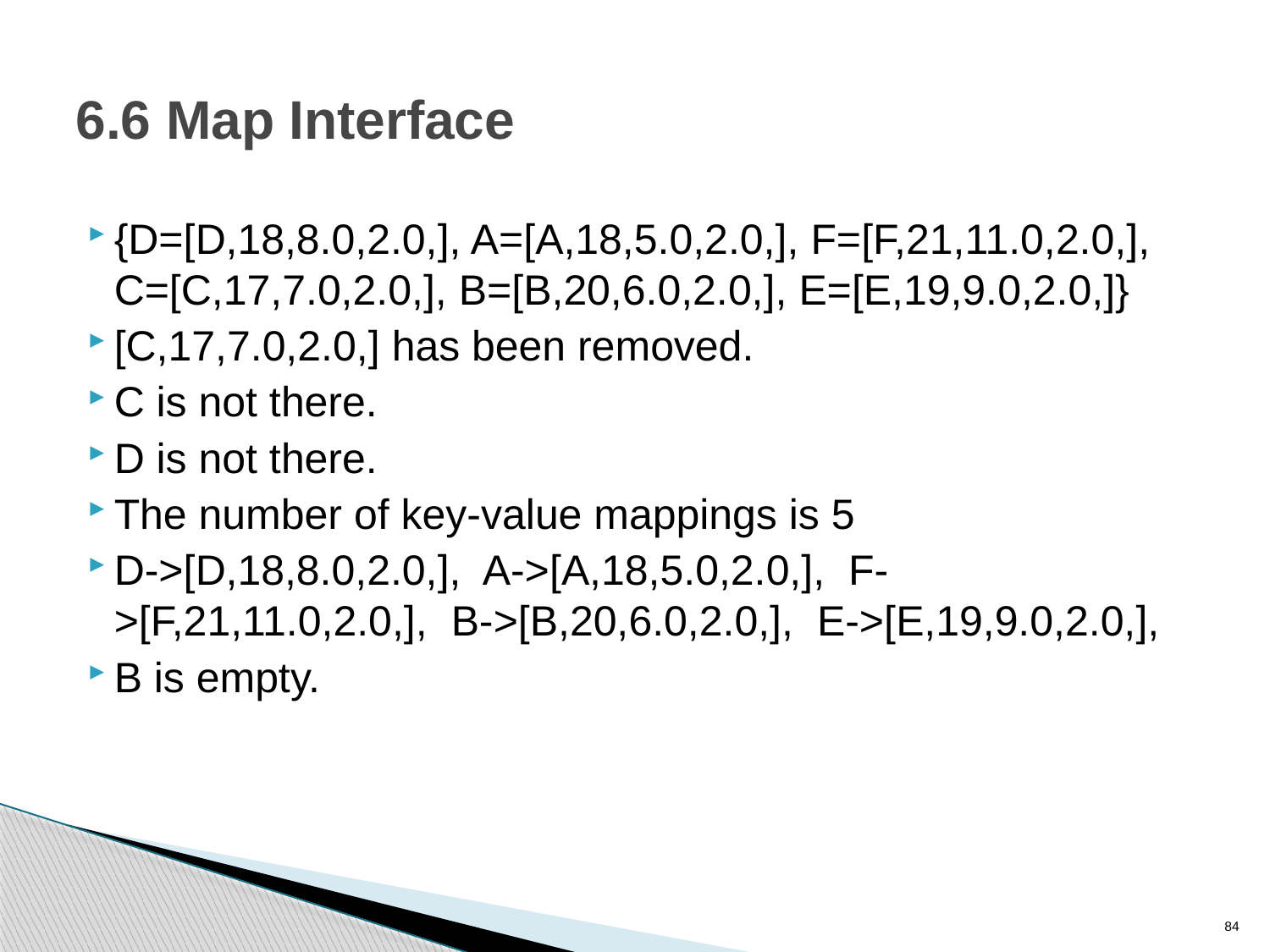

# 6.6 Map Interface
{D=[D,18,8.0,2.0,], A=[A,18,5.0,2.0,], F=[F,21,11.0,2.0,], C=[C,17,7.0,2.0,], B=[B,20,6.0,2.0,], E=[E,19,9.0,2.0,]}
[C,17,7.0,2.0,] has been removed.
C is not there.
D is not there.
The number of key-value mappings is 5
D->[D,18,8.0,2.0,],  A->[A,18,5.0,2.0,],  F->[F,21,11.0,2.0,],  B->[B,20,6.0,2.0,],  E->[E,19,9.0,2.0,],
B is empty.

84